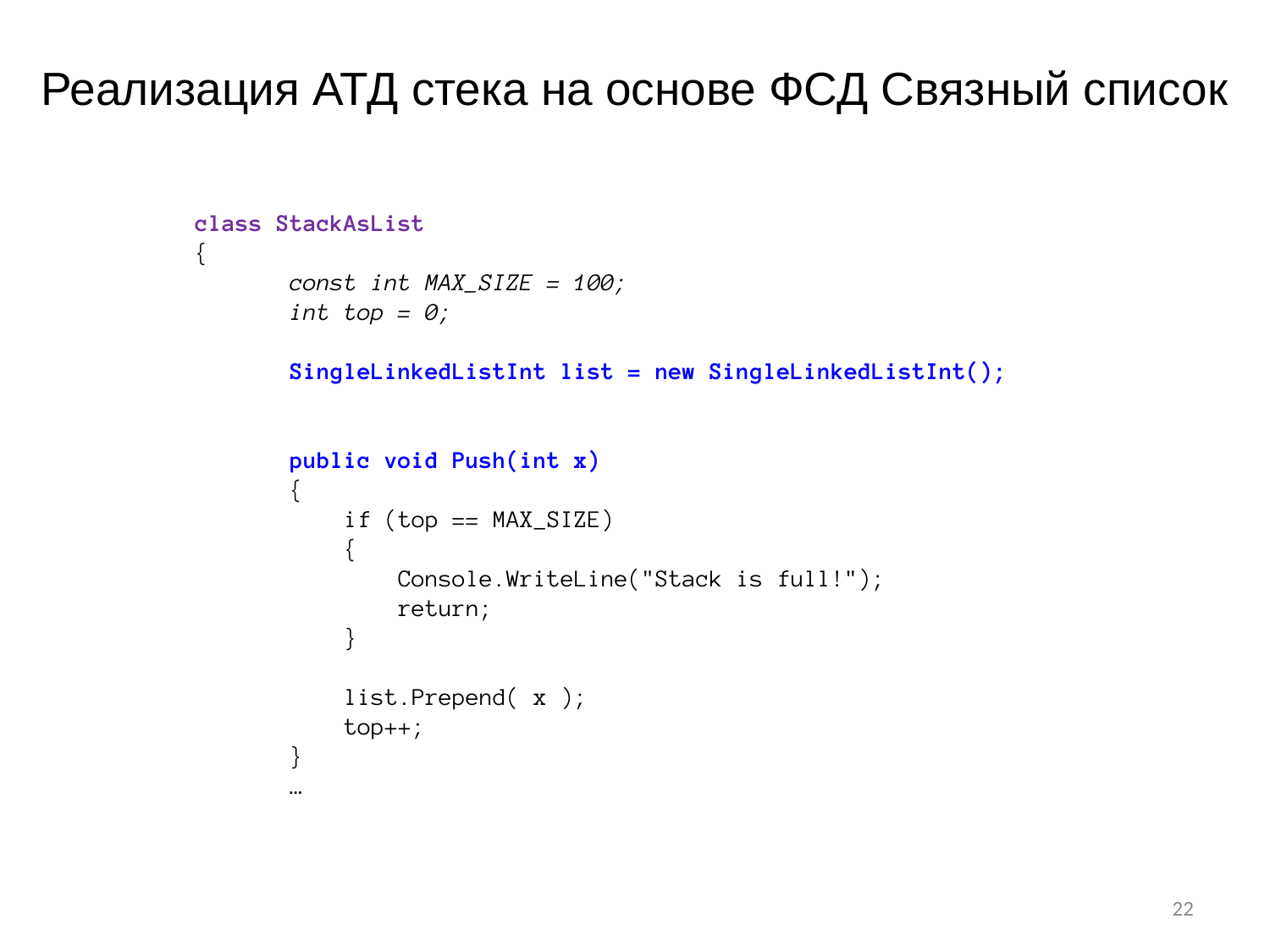

Реализация АТД стека на основе ФСД Связный список
 class StackAsList
 {
        const int MAX_SIZE = 100;
        int top = 0;

        SingleLinkedListInt list = new SingleLinkedListInt();

        public void Push(int x)
        {
            if (top == MAX_SIZE)
            {
                Console.WriteLine("Stack is full!");
                return;
            }

            list.Prepend( x );
            top++;
        }
        …
22